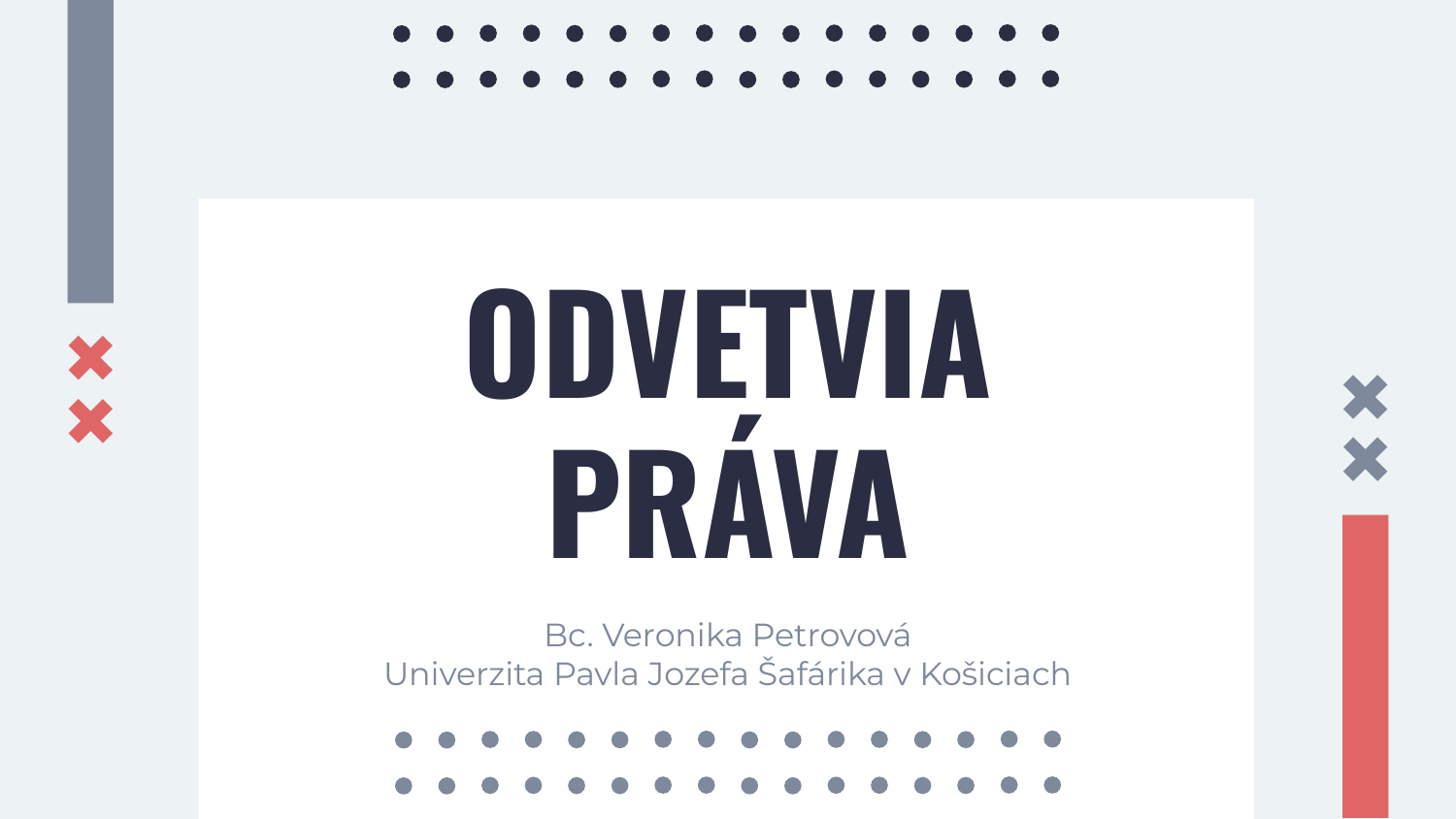

# ODVETVIA PRÁVA
Bc. Veronika Petrovová
Univerzita Pavla Jozefa Šafárika v Košiciach